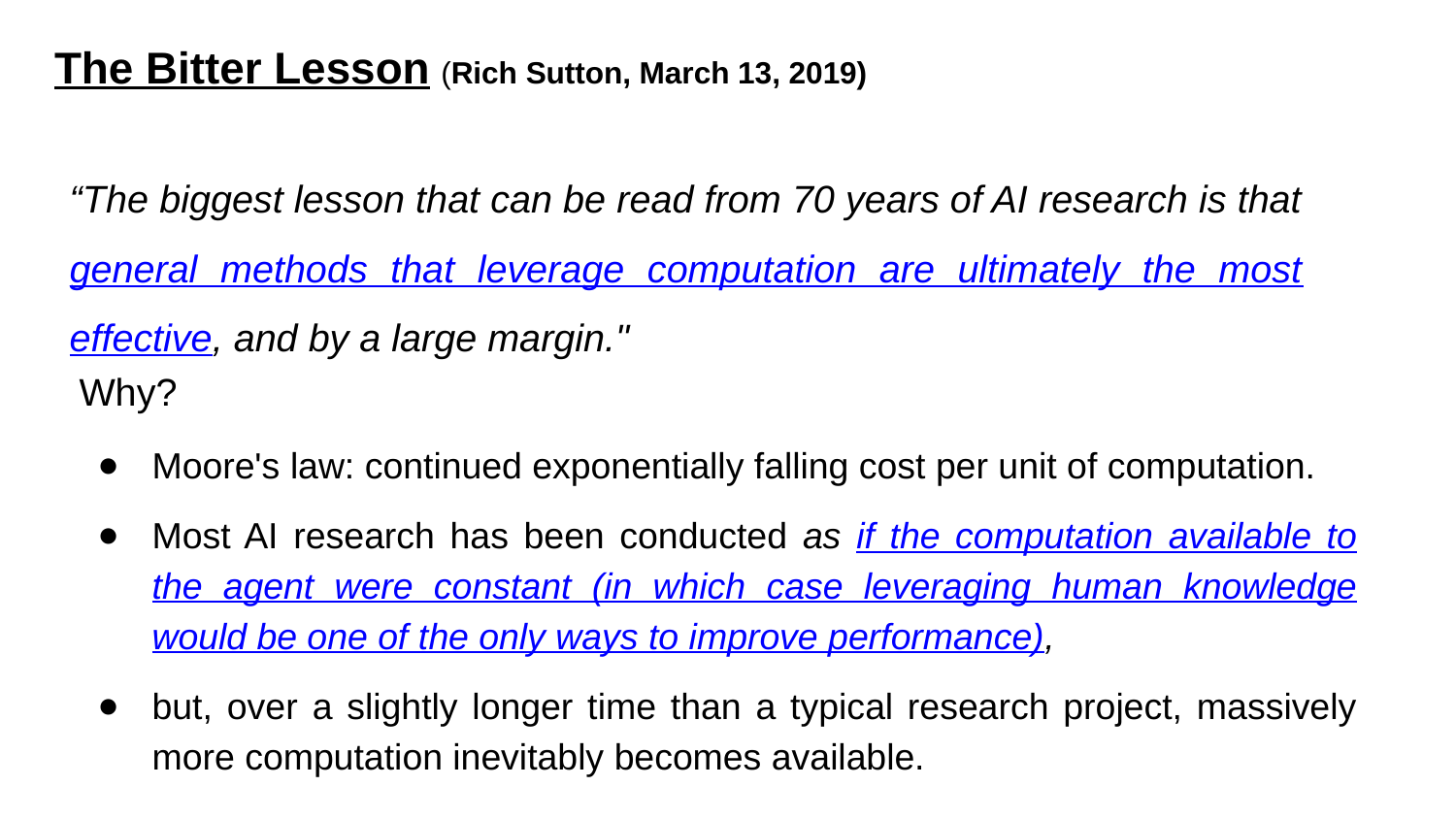

# The Bitter Lesson (Rich Sutton, March 13, 2019)
“The biggest lesson that can be read from 70 years of AI research is that general methods that leverage computation are ultimately the most effective, and by a large margin."
Why?
Moore's law: continued exponentially falling cost per unit of computation.
Most AI research has been conducted as if the computation available to the agent were constant (in which case leveraging human knowledge would be one of the only ways to improve performance),
but, over a slightly longer time than a typical research project, massively more computation inevitably becomes available.